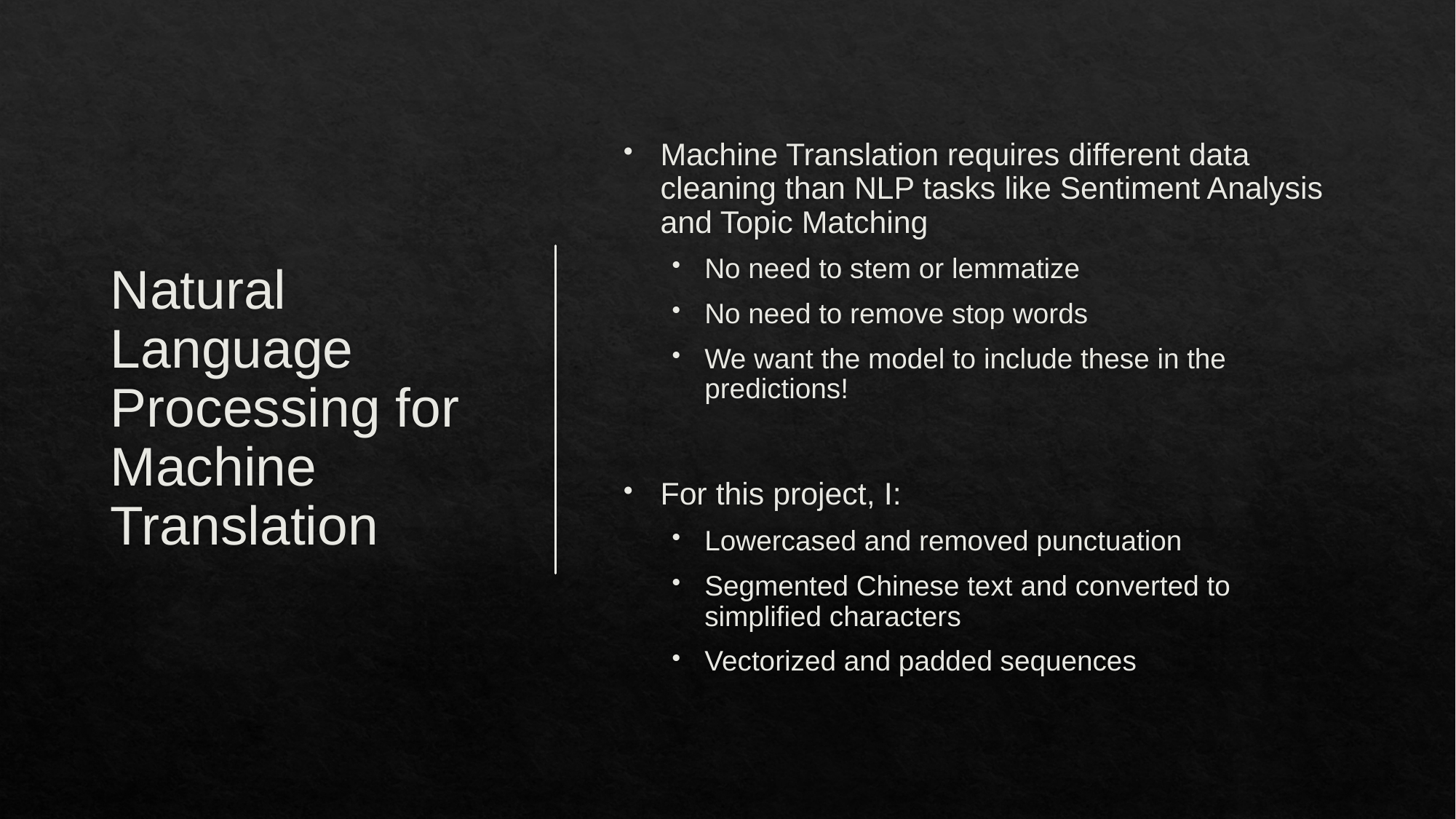

# Natural Language Processing for Machine Translation
Machine Translation requires different data cleaning than NLP tasks like Sentiment Analysis and Topic Matching
No need to stem or lemmatize
No need to remove stop words
We want the model to include these in the predictions!

For this project, I:
Lowercased and removed punctuation
Segmented Chinese text and converted to simplified characters
Vectorized and padded sequences